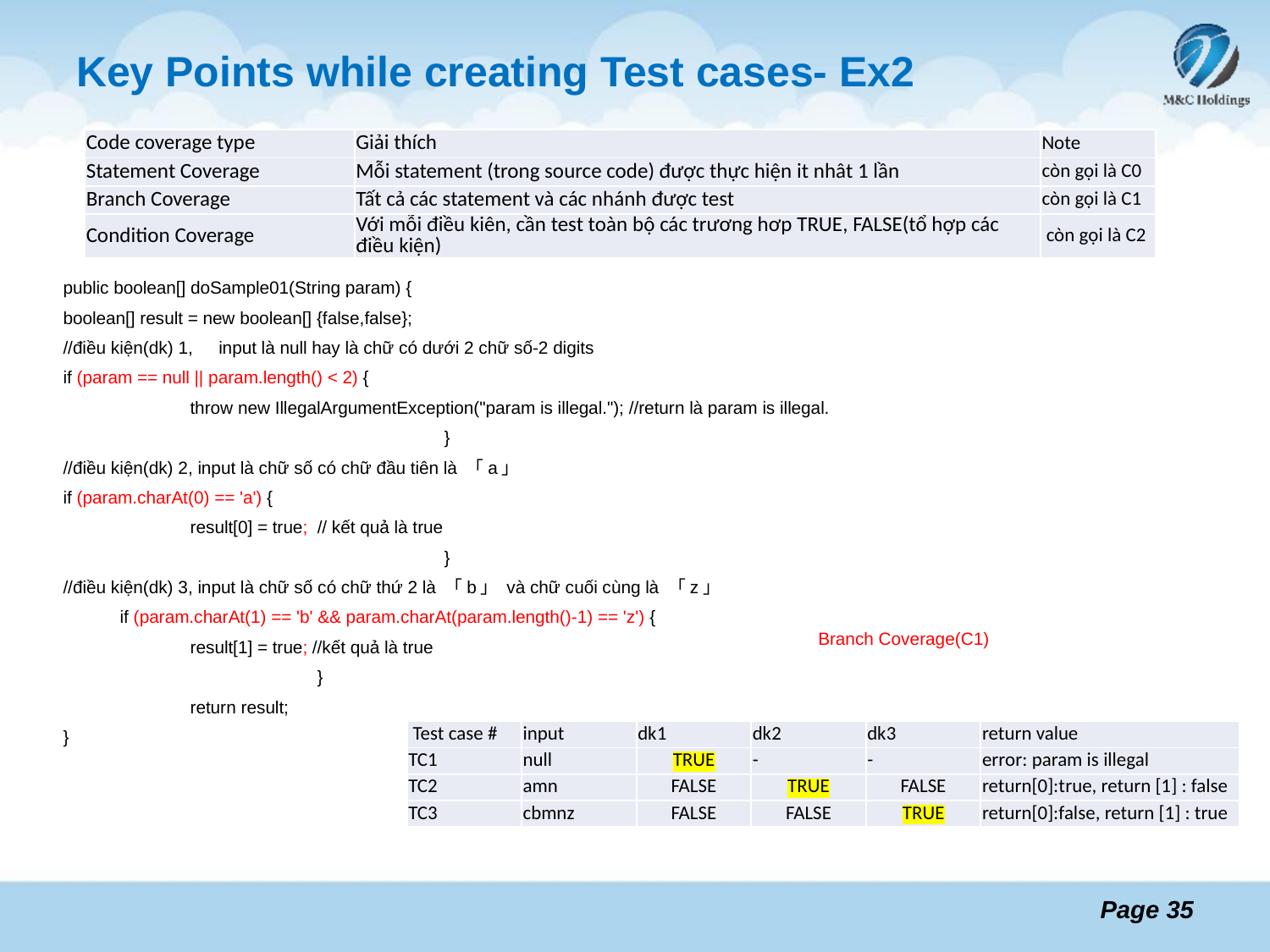

# Key Points while creating Test cases- Ex2
| Code coverage type | Giải thích | Note |
| --- | --- | --- |
| Statement Coverage | Mỗi statement (trong source code) được thực hiện it nhât 1 lần | còn gọi là C0 |
| Branch Coverage | Tất cả các statement và các nhánh được test | còn gọi là C1 |
| Condition Coverage | Với mỗi điều kiên, cần test toàn bộ các trương hơp TRUE, FALSE(tổ hợp các điều kiện) | còn gọi là C2 |
public boolean[] doSample01(String param) {
boolean[] result = new boolean[] {false,false};
//điều kiện(dk) 1,　input là null hay là chữ có dưới 2 chữ số-2 digits
if (param == null || param.length() < 2) {
	throw new IllegalArgumentException("param is illegal."); //return là param is illegal.
			}
//điều kiện(dk) 2, input là chữ số có chữ đầu tiên là 「a」
if (param.charAt(0) == 'a') {
	result[0] = true;  // kết quả là true
			}
//điều kiện(dk) 3, input là chữ số có chữ thứ 2 là 「b」 và chữ cuối cùng là 「z」
　　　if (param.charAt(1) == 'b' && param.charAt(param.length()-1) == 'z') {
	result[1] = true; //kết quả là true
		}
	return result;
}
Branch Coverage(C1)
| Test case # | input | dk1 | dk2 | dk3 | return value |
| --- | --- | --- | --- | --- | --- |
| TC1 | null | TRUE | - | - | error: param is illegal |
| TC2 | amn | FALSE | TRUE | FALSE | return[0]:true, return [1] : false |
| TC3 | cbmnz | FALSE | FALSE | TRUE | return[0]:false, return [1] : true |
Page 35